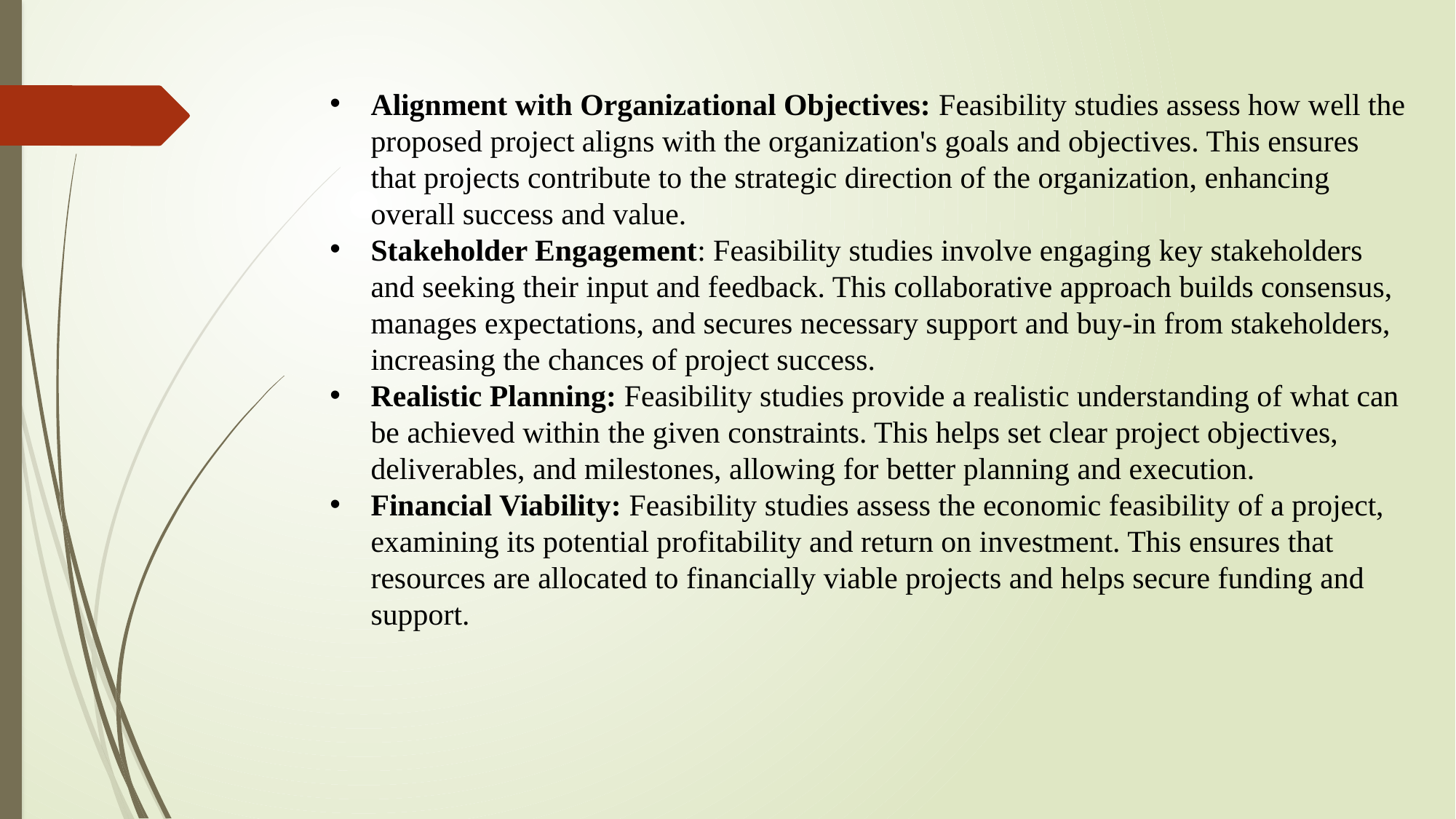

Alignment with Organizational Objectives: Feasibility studies assess how well the proposed project aligns with the organization's goals and objectives. This ensures that projects contribute to the strategic direction of the organization, enhancing overall success and value.
Stakeholder Engagement: Feasibility studies involve engaging key stakeholders and seeking their input and feedback. This collaborative approach builds consensus, manages expectations, and secures necessary support and buy-in from stakeholders, increasing the chances of project success.
Realistic Planning: Feasibility studies provide a realistic understanding of what can be achieved within the given constraints. This helps set clear project objectives, deliverables, and milestones, allowing for better planning and execution.
Financial Viability: Feasibility studies assess the economic feasibility of a project, examining its potential profitability and return on investment. This ensures that resources are allocated to financially viable projects and helps secure funding and support.